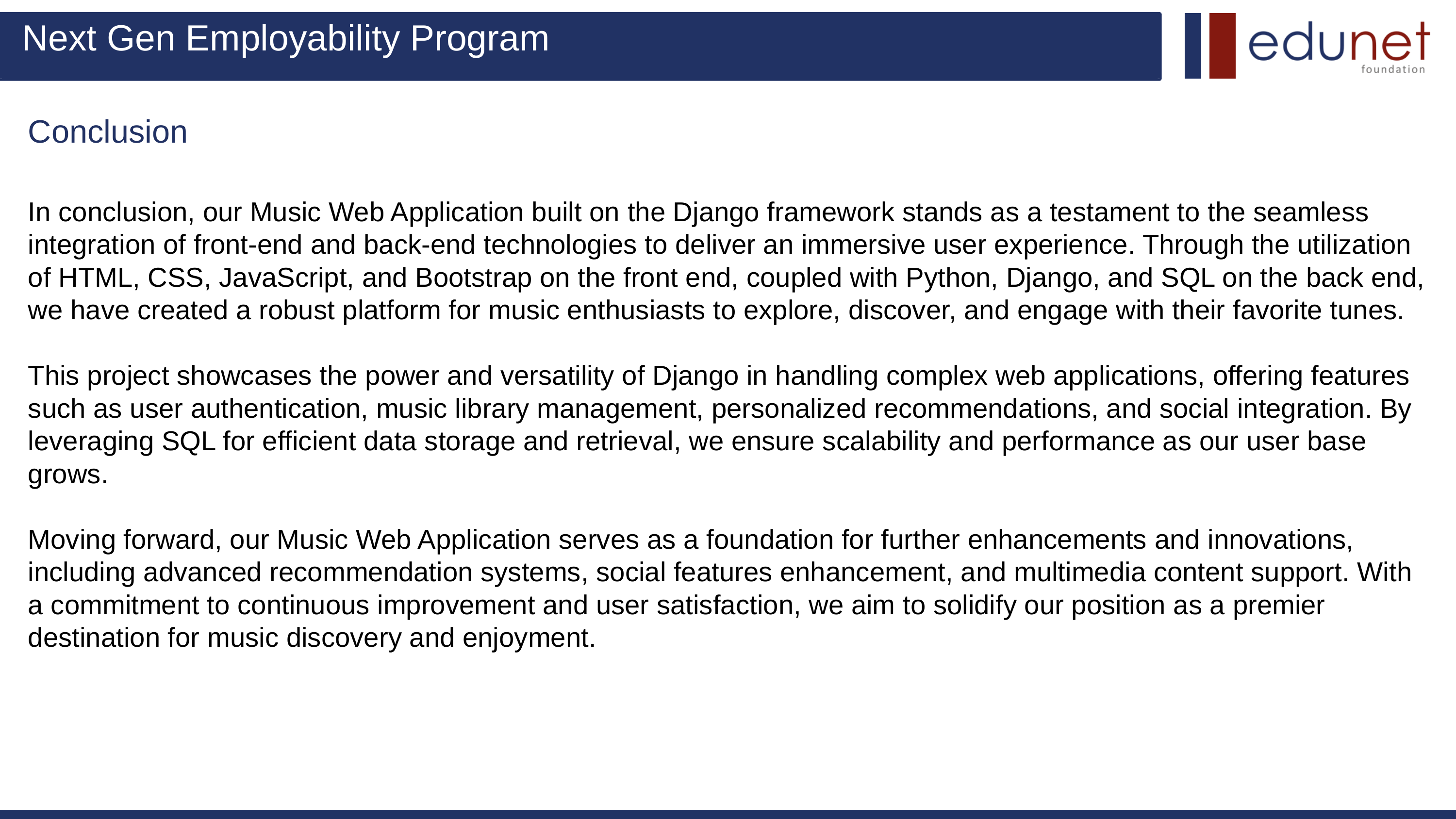

Next Gen Employability Program
Conclusion
In conclusion, our Music Web Application built on the Django framework stands as a testament to the seamless integration of front-end and back-end technologies to deliver an immersive user experience. Through the utilization of HTML, CSS, JavaScript, and Bootstrap on the front end, coupled with Python, Django, and SQL on the back end, we have created a robust platform for music enthusiasts to explore, discover, and engage with their favorite tunes.

This project showcases the power and versatility of Django in handling complex web applications, offering features such as user authentication, music library management, personalized recommendations, and social integration. By leveraging SQL for efficient data storage and retrieval, we ensure scalability and performance as our user base grows.

Moving forward, our Music Web Application serves as a foundation for further enhancements and innovations, including advanced recommendation systems, social features enhancement, and multimedia content support. With a commitment to continuous improvement and user satisfaction, we aim to solidify our position as a premier destination for music discovery and enjoyment.